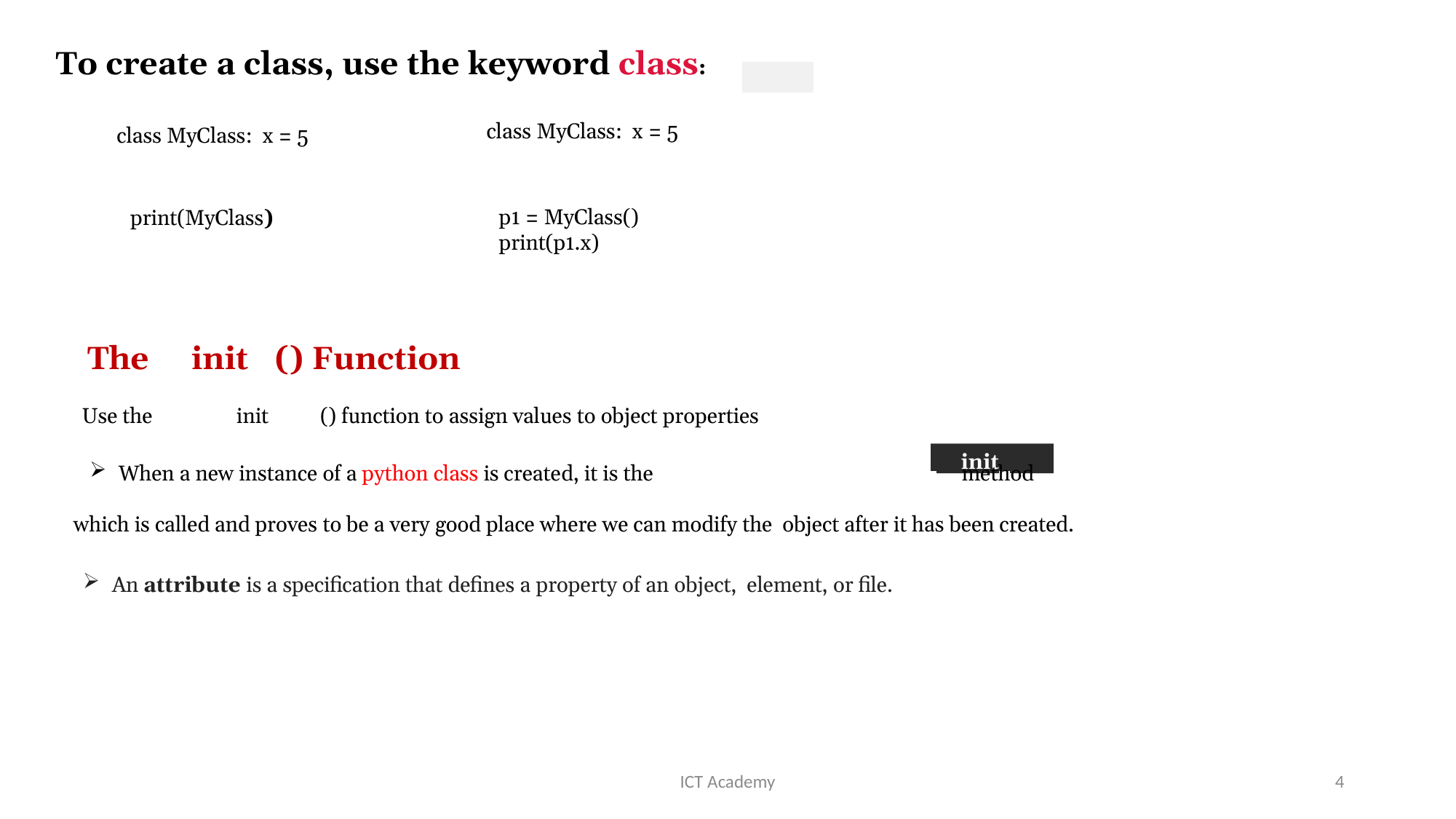

To create a class, use the keyword class:

class MyClass:  x = 5
class MyClass:  x = 5
p1 = MyClass()  print(p1.x)
print(MyClass)
The	init	() Function

Use the	init	() function to assign values to object properties
 	init
When a new instance of a python class is created, it is the	method
which is called and proves to be a very good place where we can modify the  object after it has been created.

An attribute is a specification that defines a property of an object,  element, or file.
ICT Academy
4